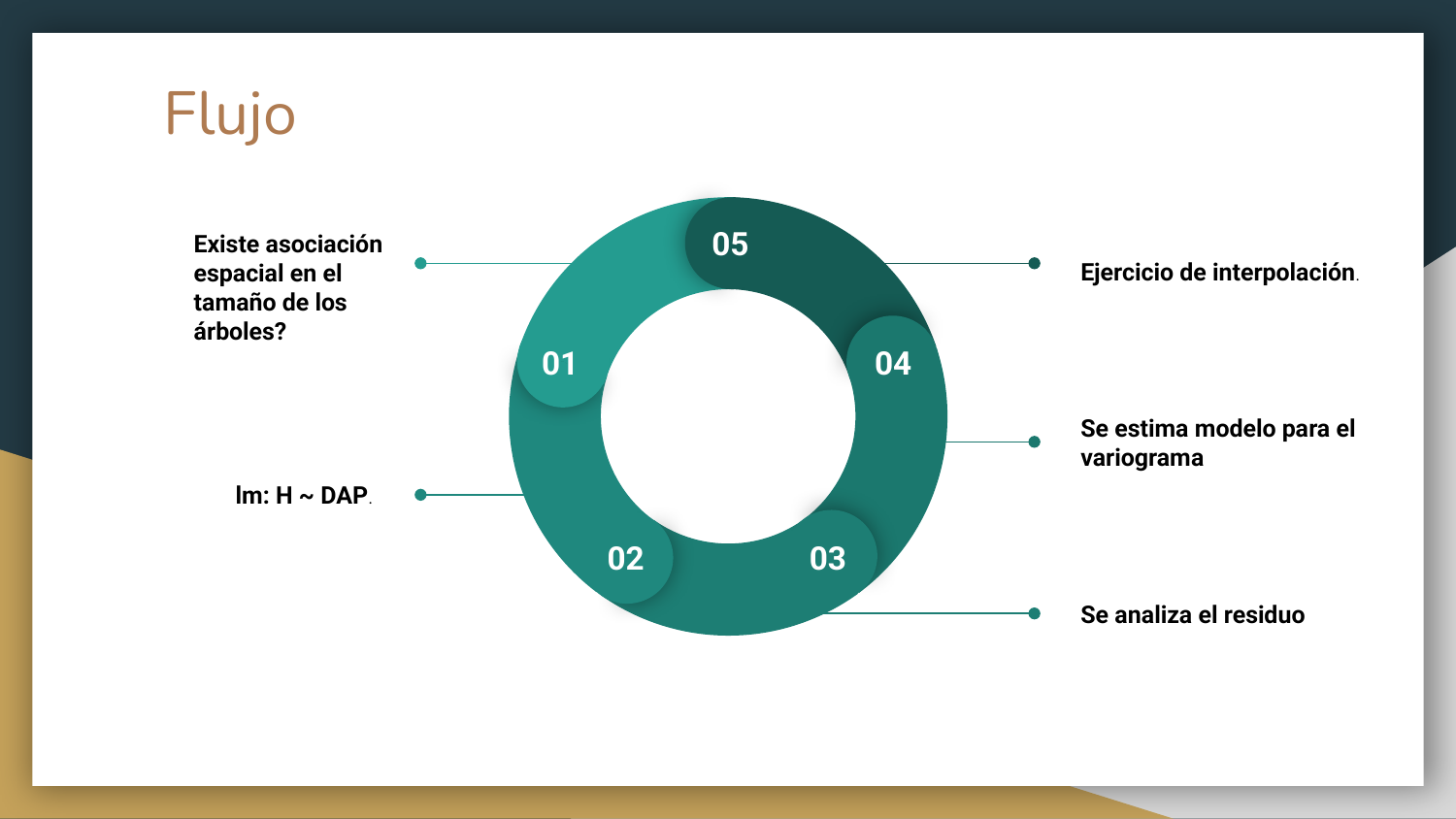

# Flujo

05

01
04

02
03
Ejercicio de interpolación.
Existe asociación espacial en el tamaño de los árboles?
Se estima modelo para el variograma
lm: H ~ DAP.
Se analiza el residuo